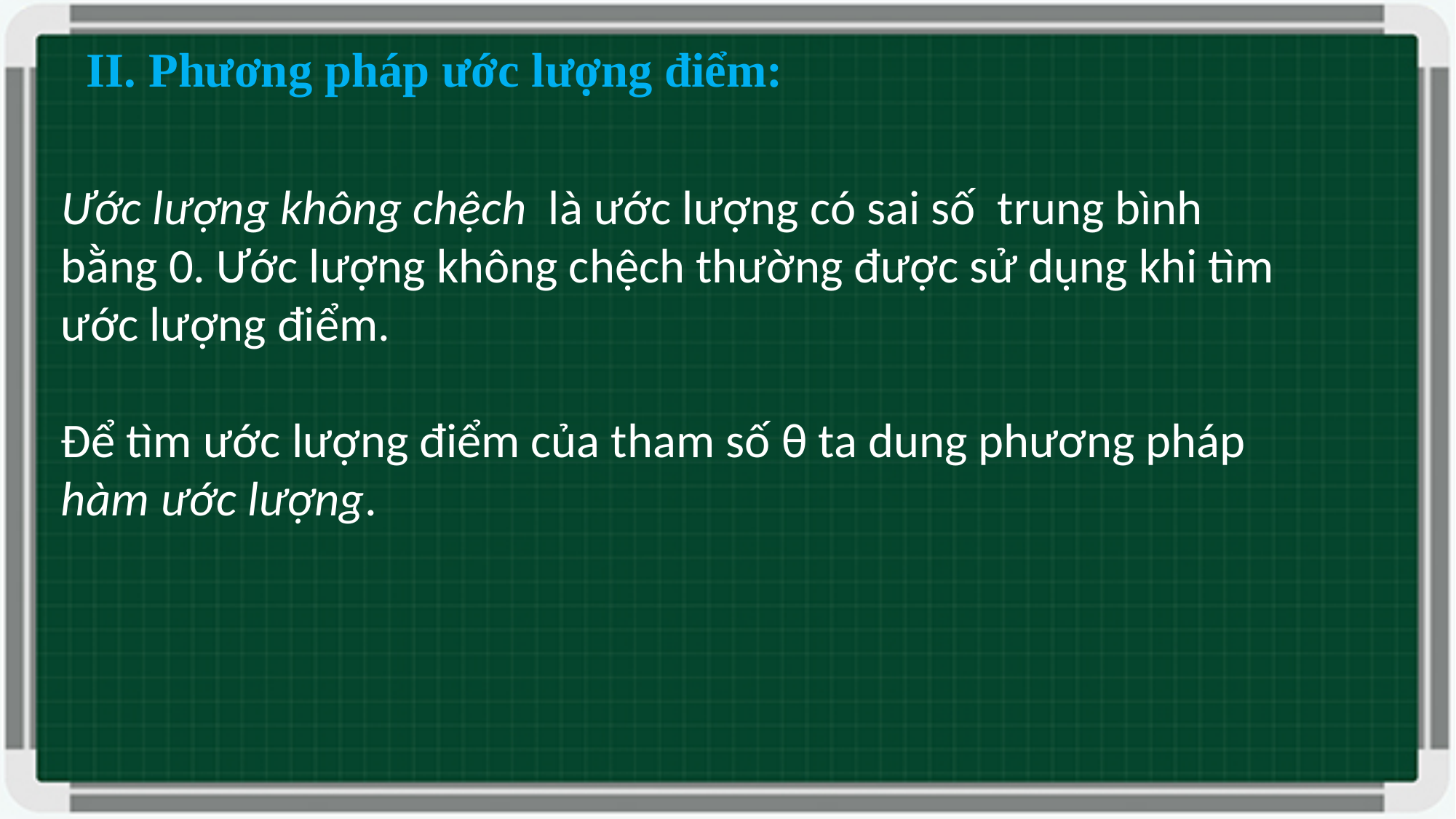

II. Phương pháp ước lượng điểm:
Ước lượng không chệch  là ước lượng có sai số  trung bình bằng 0. Ước lượng không chệch thường được sử dụng khi tìm ước lượng điểm.

Để tìm ước lượng điểm của tham số θ ta dung phương pháp  hàm ước lượng.